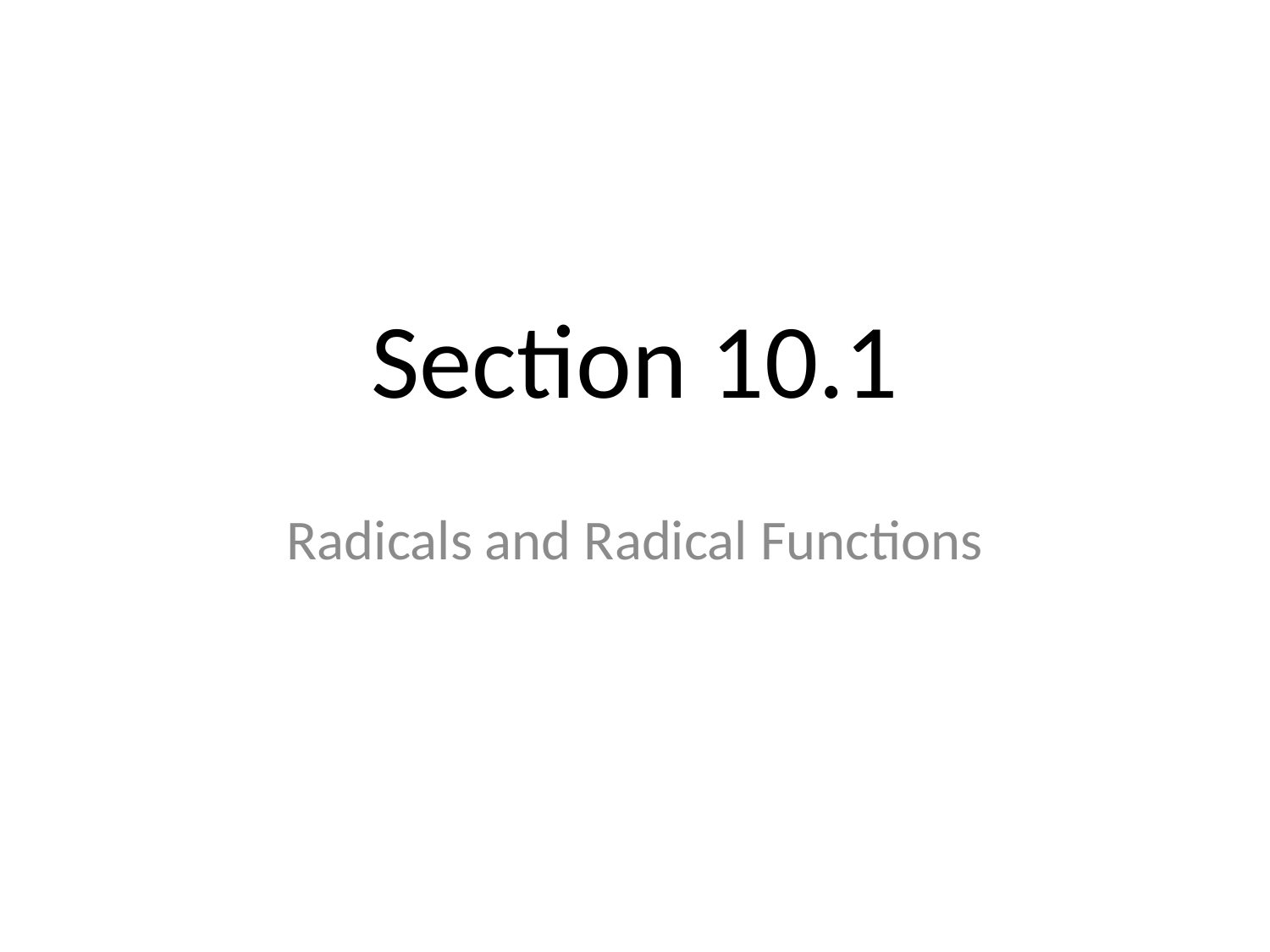

# Section 10.1
Radicals and Radical Functions